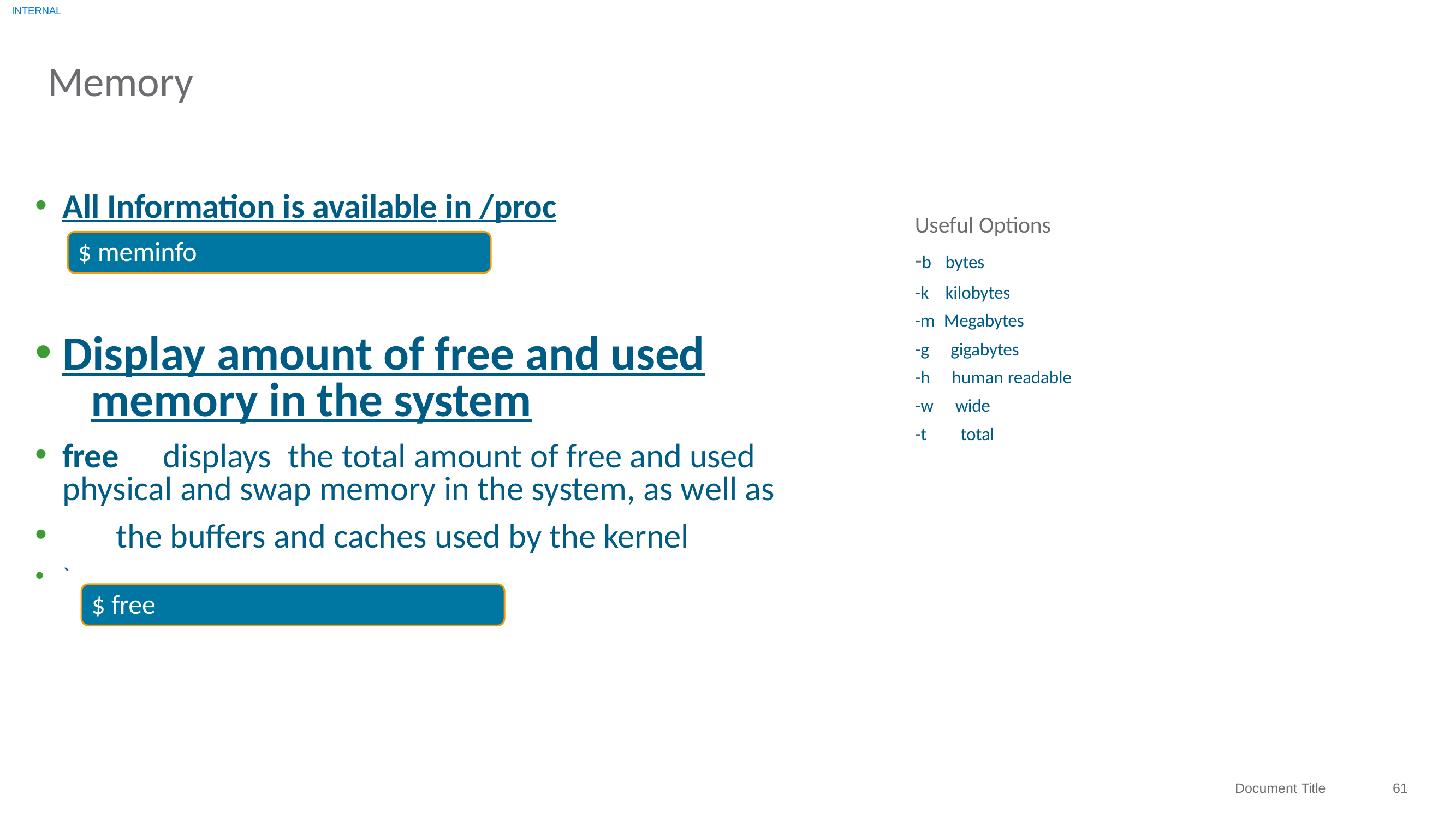

INTERNAL
# Memory
All Information is available in /proc
$ meminfo
Useful Options
-b	bytes
-k	kilobytes

-m Megabytes
Display amount of free and used 	memory in the system
free	displays	the total amount of free and used physical and swap memory in the system, as well as
-g	gigabytes
-h	human readable
-w	wide
-t	total
the buffers and caches used by the kernel
`
$ free

61
Document Title